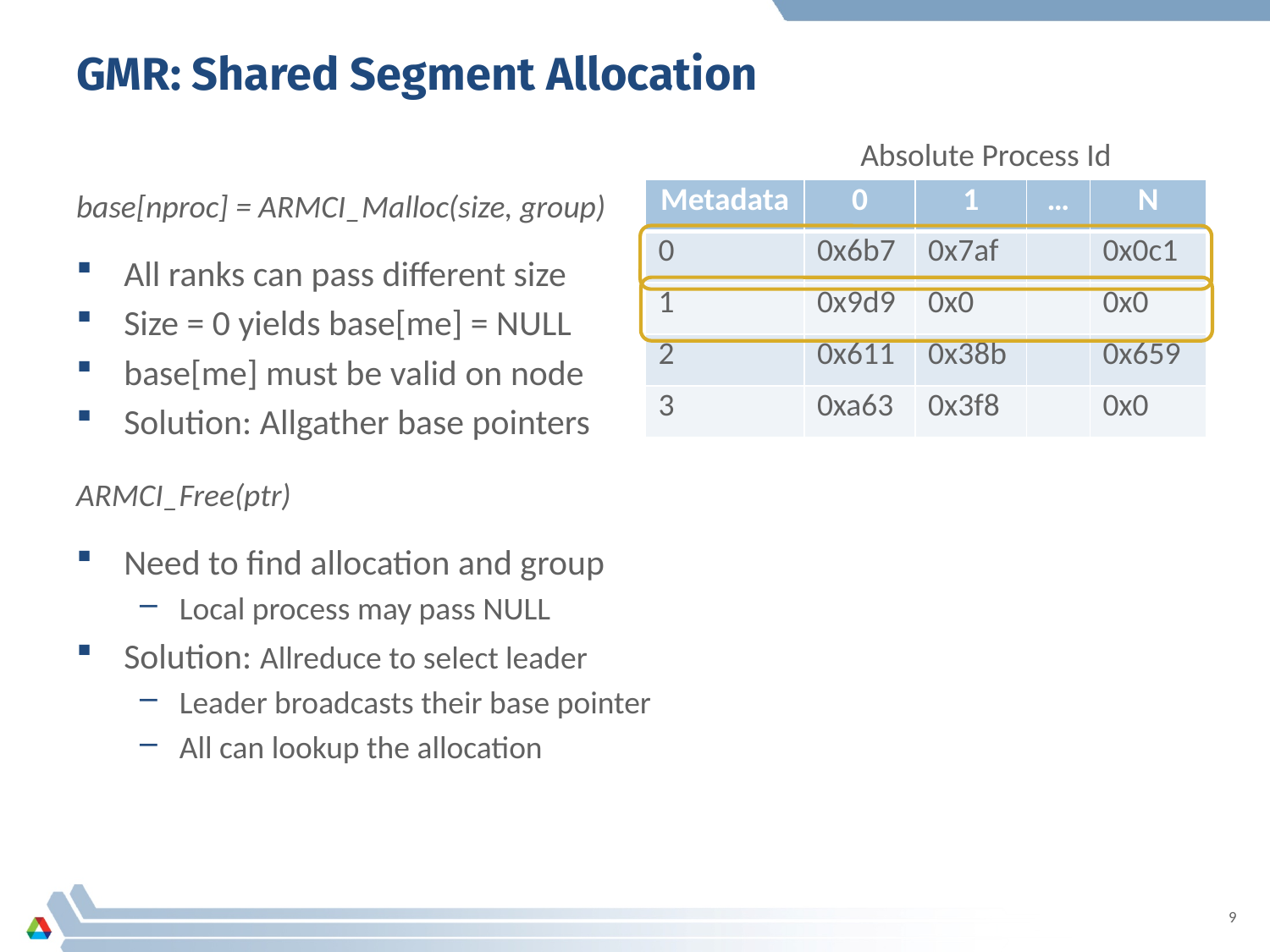

# GMR: Shared Segment Allocation
Absolute Process Id
base[nproc] = ARMCI_Malloc(size, group)

All ranks can pass different size
Size = 0 yields base[me] = NULL
base[me] must be valid on node
Solution: Allgather base pointers

ARMCI_Free(ptr)

Need to find allocation and group
Local process may pass NULL
Solution: Allreduce to select leader
Leader broadcasts their base pointer
All can lookup the allocation
| Metadata | 0 | 1 | … | N |
| --- | --- | --- | --- | --- |
| 0 | 0x6b7 | 0x7af |  | 0x0c1 |
| 1 | 0x9d9 | 0x0 |  | 0x0 |
| 2 | 0x611 | 0x38b |  | 0x659 |
| 3 | 0xa63 | 0x3f8 |  | 0x0 |

9